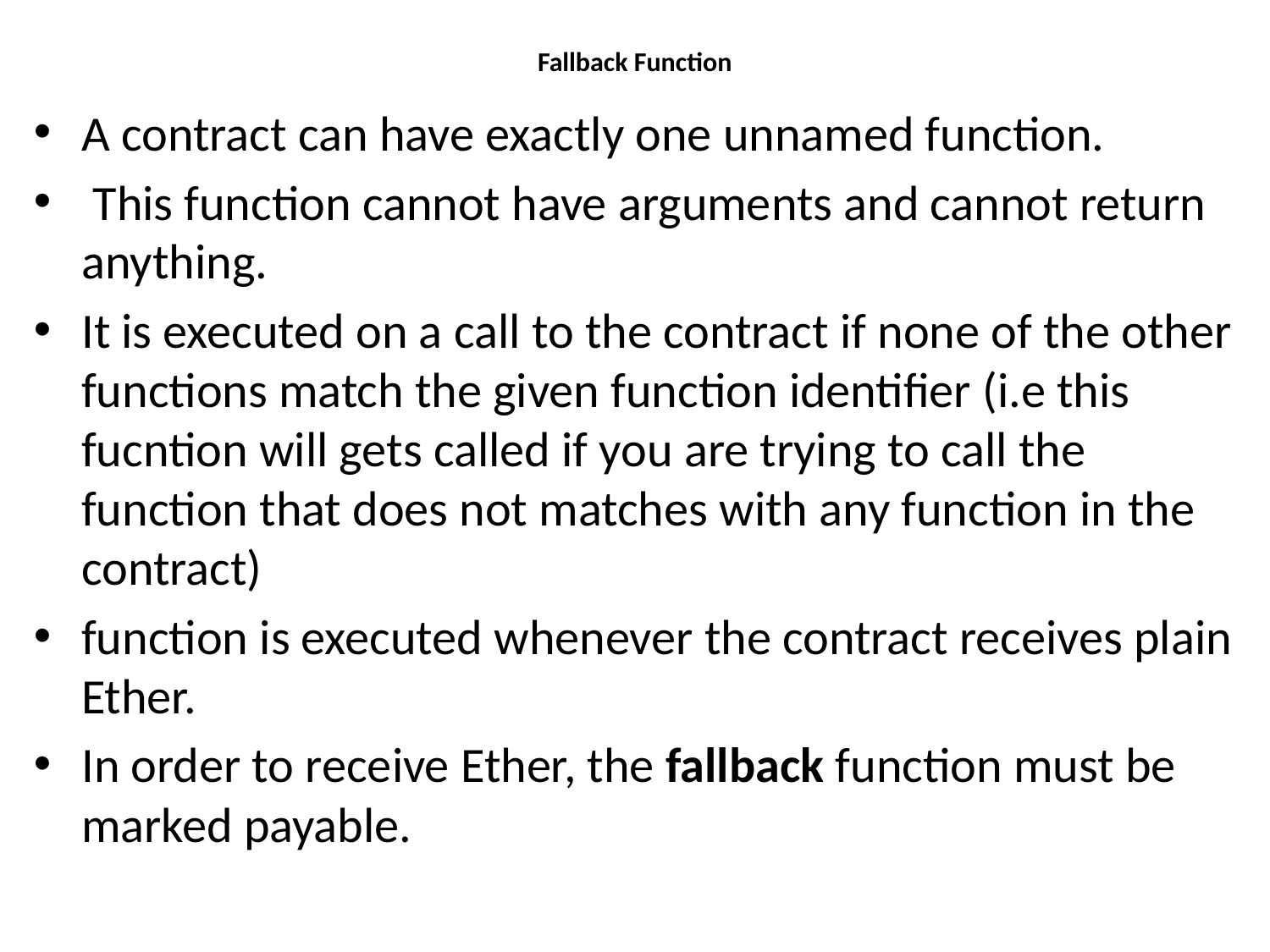

# Fallback Function
A contract can have exactly one unnamed function.
 This function cannot have arguments and cannot return anything.
It is executed on a call to the contract if none of the other functions match the given function identifier (i.e this fucntion will gets called if you are trying to call the function that does not matches with any function in the contract)
function is executed whenever the contract receives plain Ether.
In order to receive Ether, the fallback function must be marked payable.